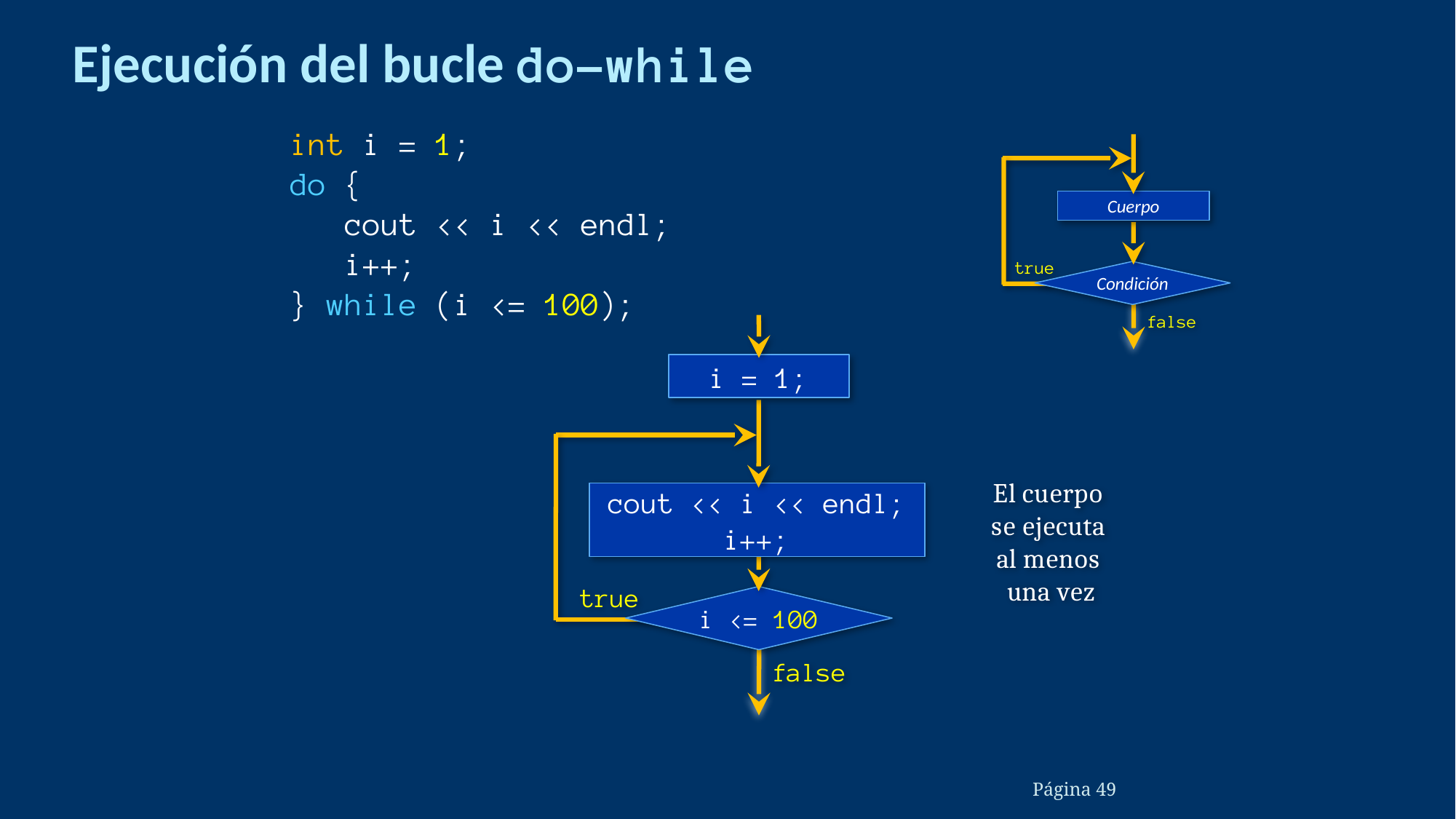

# Ejecución del bucle do-while
int i = 1;
do {
   cout << i << endl;
   i++;
} while (i <= 100);
Cuerpo
true
Condición
false
i = 1;
cout << i << endl; i++;
true
El cuerpo
se ejecuta
al menos
una vez
i <= 100
false
ISFTN151 – AS AyED I
Página 49